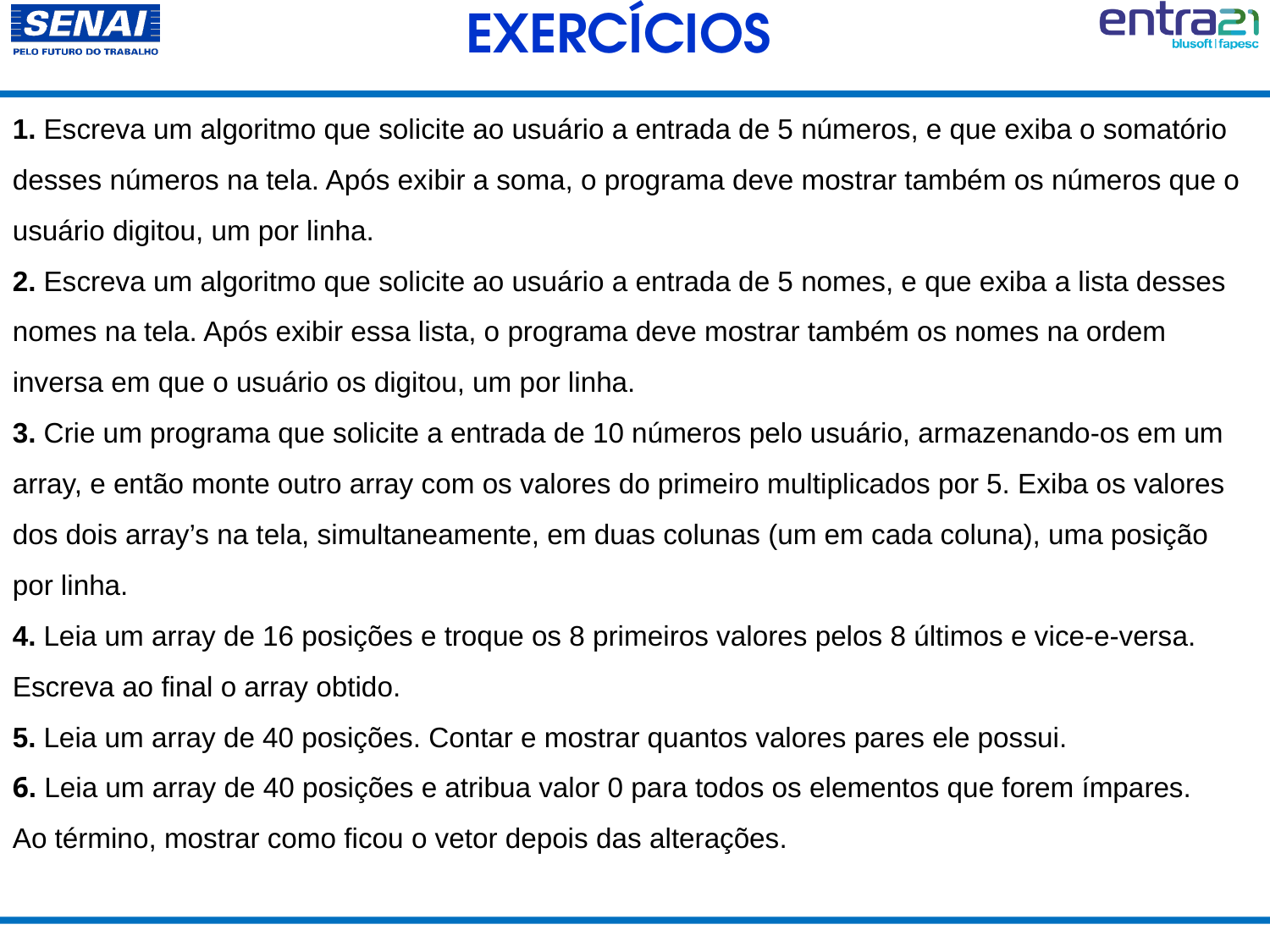

EXERCÍCIOS
1. Escreva um algoritmo que solicite ao usuário a entrada de 5 números, e que exiba o somatório desses números na tela. Após exibir a soma, o programa deve mostrar também os números que o usuário digitou, um por linha.
2. Escreva um algoritmo que solicite ao usuário a entrada de 5 nomes, e que exiba a lista desses nomes na tela. Após exibir essa lista, o programa deve mostrar também os nomes na ordem inversa em que o usuário os digitou, um por linha.
3. Crie um programa que solicite a entrada de 10 números pelo usuário, armazenando-os em um array, e então monte outro array com os valores do primeiro multiplicados por 5. Exiba os valores dos dois array’s na tela, simultaneamente, em duas colunas (um em cada coluna), uma posição por linha.
4. Leia um array de 16 posições e troque os 8 primeiros valores pelos 8 últimos e vice-e-versa. Escreva ao final o array obtido.
5. Leia um array de 40 posições. Contar e mostrar quantos valores pares ele possui.
6. Leia um array de 40 posições e atribua valor 0 para todos os elementos que forem ímpares.
Ao término, mostrar como ficou o vetor depois das alterações.